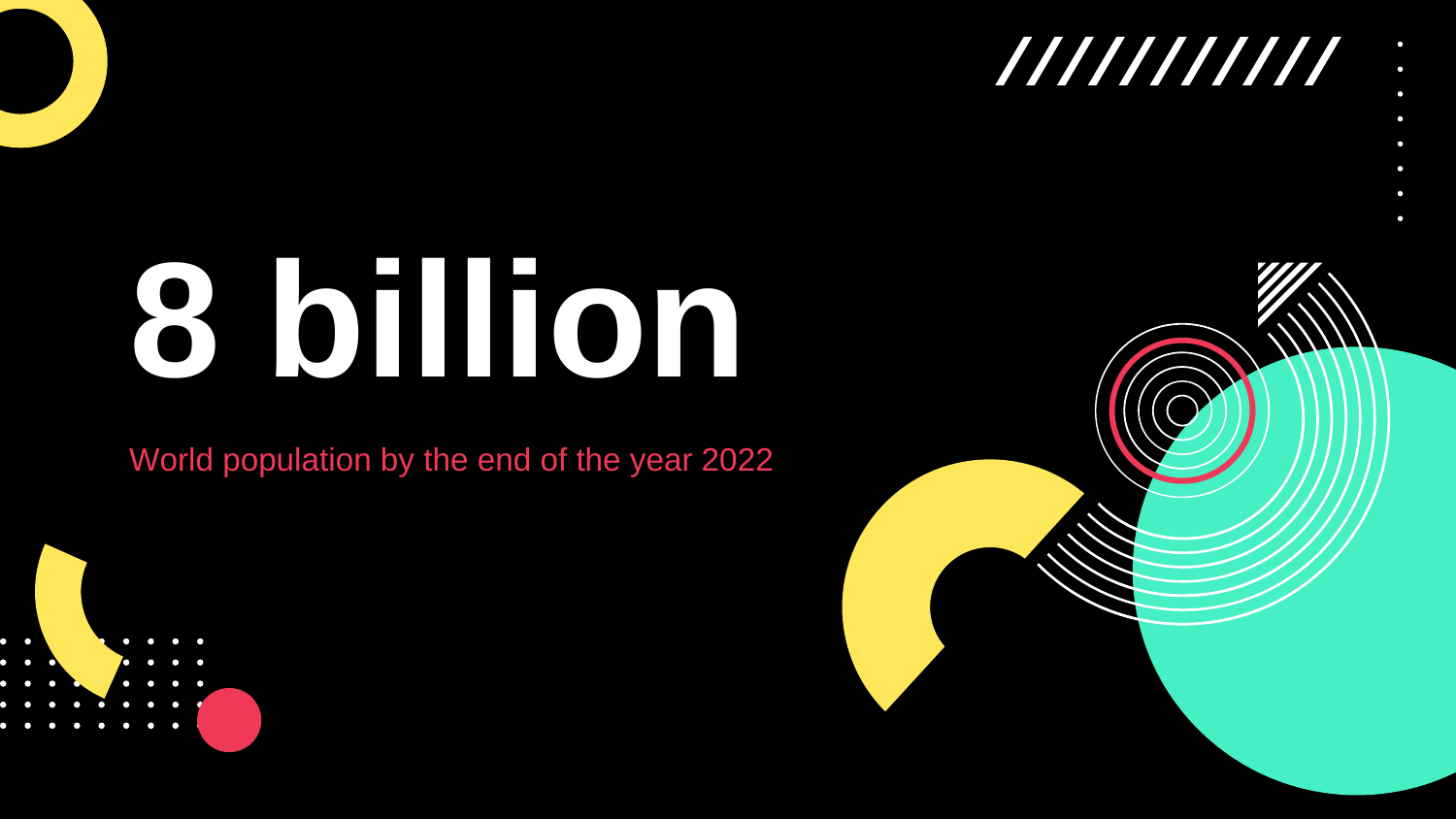

# 8 billion
World population by the end of the year 2022